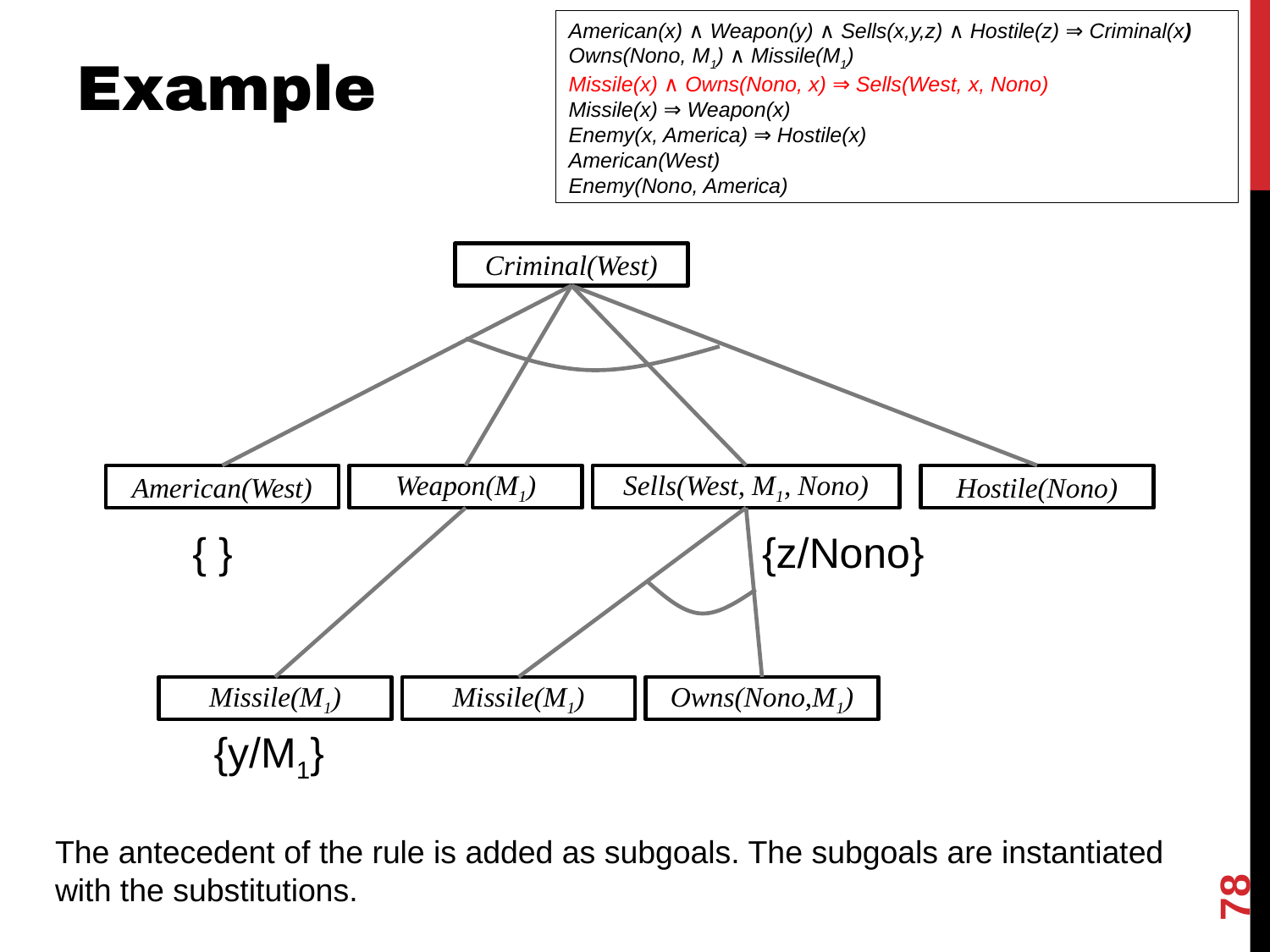

American(x) ∧ Weapon(y) ∧ Sells(x,y,z) ∧ Hostile(z) ⇒ Criminal(x)
Owns(Nono, M1) ∧ Missile(M1)
Missile(x) ∧ Owns(Nono, x) ⇒ Sells(West, x, Nono)
Missile(x) ⇒ Weapon(x)
Enemy(x, America) ⇒ Hostile(x)
American(West)
Enemy(Nono, America)
# Example
Criminal(West)

American(West)
Weapon(M1)
Sells(West, M1, Nono)
Hostile(Nono)
{ }
{z/Nono}

Missile(M1)
Missile(M1)
Owns(Nono,M1)
{y/M1}
78
The antecedent of the rule is added as subgoals. The subgoals are instantiated with the substitutions.